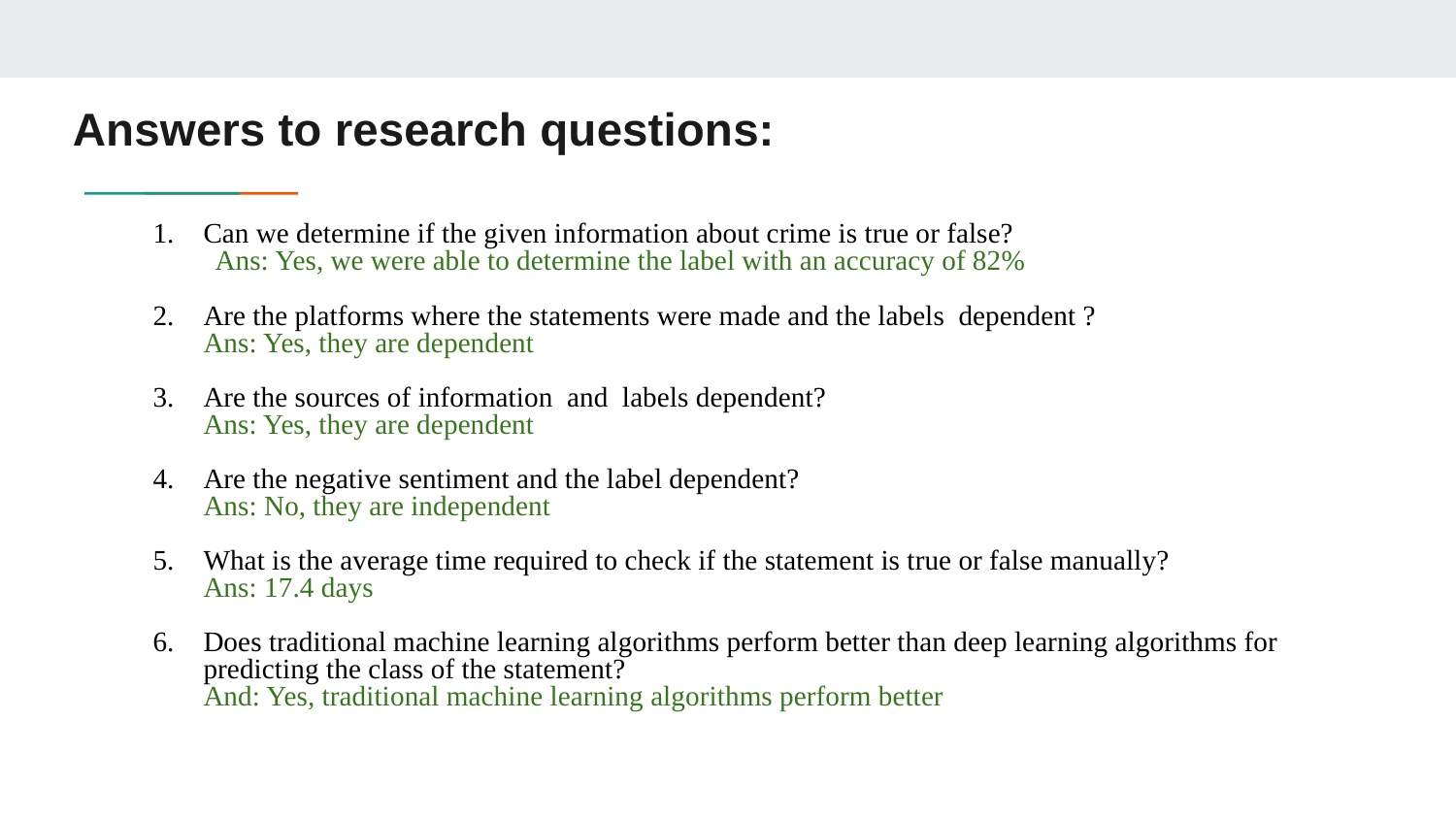

# Answers to research questions:
Can we determine if the given information about crime is true or false?
            Ans: Yes, we were able to determine the label with an accuracy of 82%

Are the platforms where the statements were made and the labels  dependent ?
Ans: Yes, they are dependent

Are the sources of information  and  labels dependent?
Ans: Yes, they are dependent

Are the negative sentiment and the label dependent?
Ans: No, they are independent

What is the average time required to check if the statement is true or false manually?
Ans: 17.4 days

Does traditional machine learning algorithms perform better than deep learning algorithms for predicting the class of the statement?
And: Yes, traditional machine learning algorithms perform better